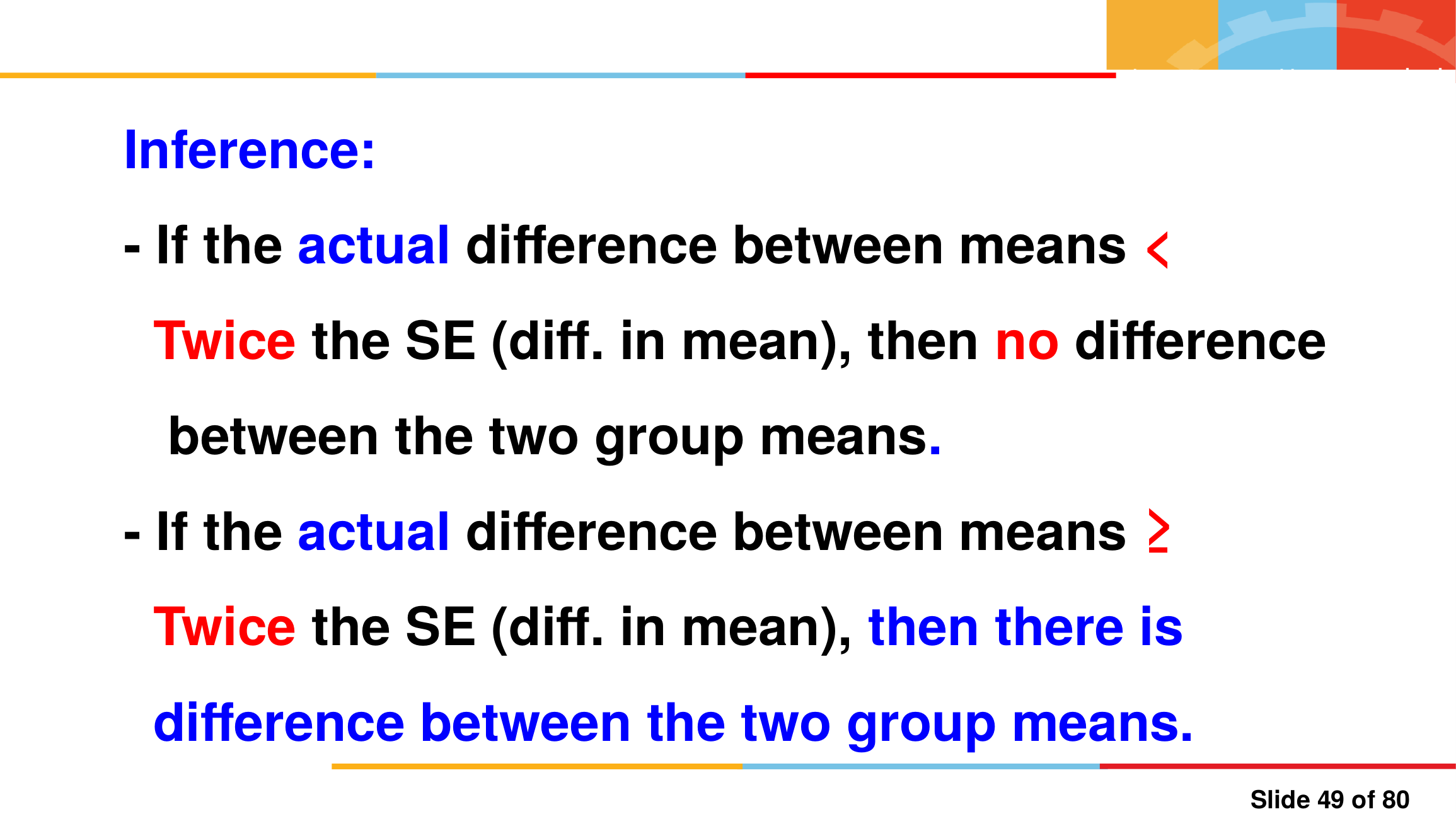

Inference:
- If the actual difference between means <
  Twice the SE (diff. in mean), then no difference
   between the two group means.
- If the actual difference between means ≥
  Twice the SE (diff. in mean), then there is
  difference between the two group means.